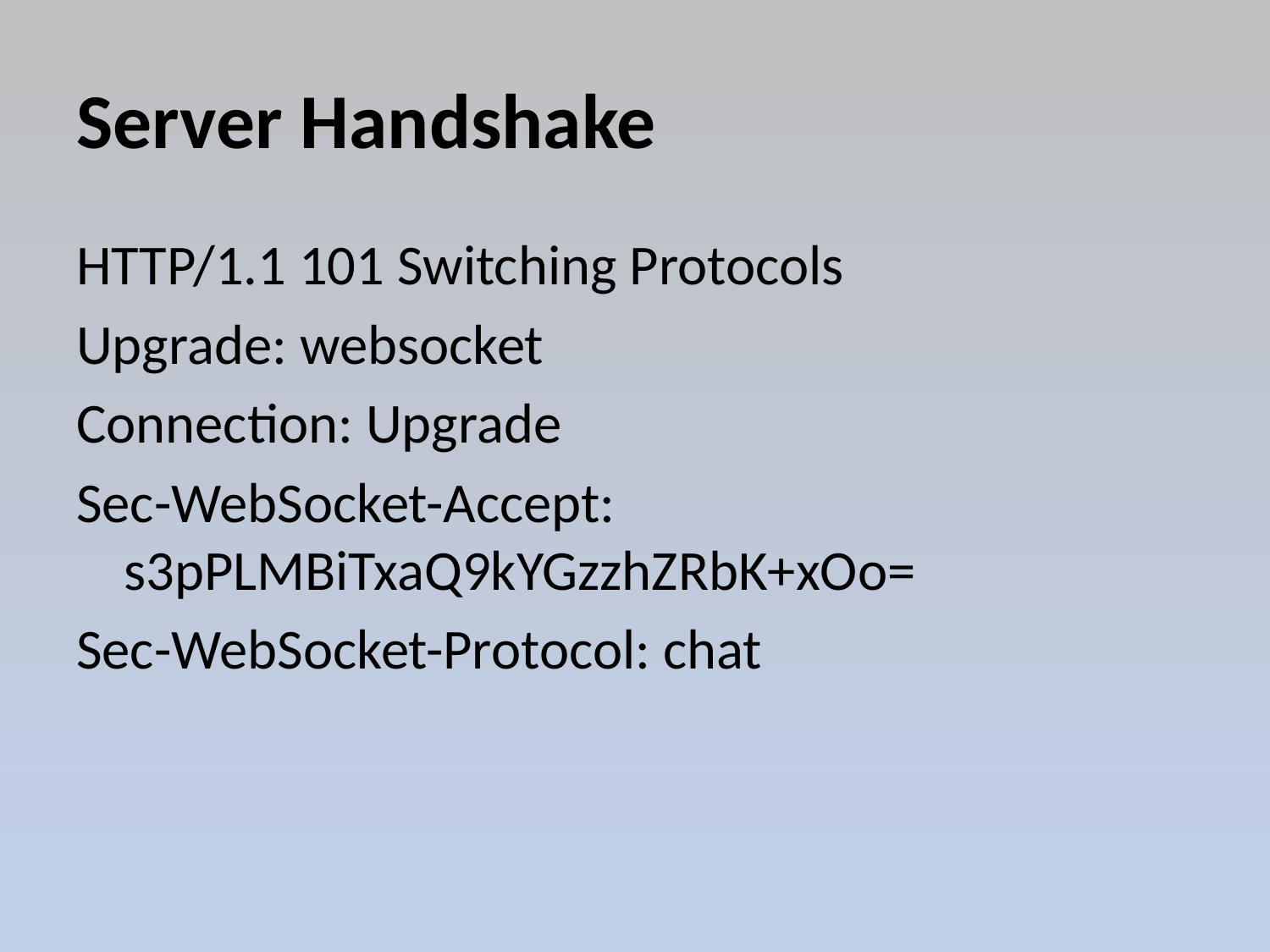

# Server Handshake
HTTP/1.1 101 Switching Protocols
Upgrade: websocket
Connection: Upgrade
Sec-WebSocket-Accept: s3pPLMBiTxaQ9kYGzzhZRbK+xOo=
Sec-WebSocket-Protocol: chat